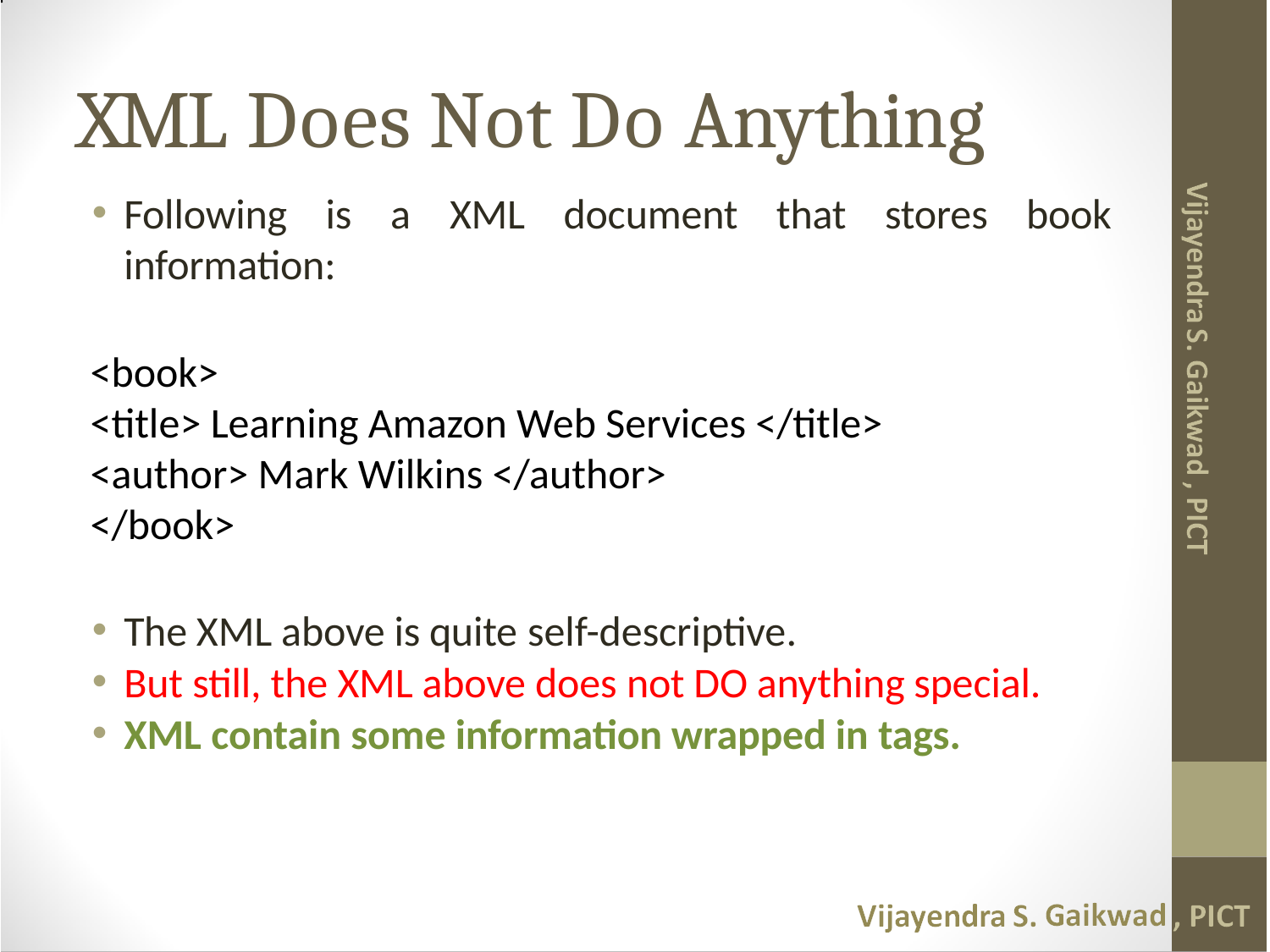

# XML Does Not Do Anything
Following is a XML document that stores book information:

<book>
<title> Learning Amazon Web Services </title>
<author> Mark Wilkins </author>
</book>

The XML above is quite self-descriptive.
But still, the XML above does not DO anything special.
XML contain some information wrapped in tags.